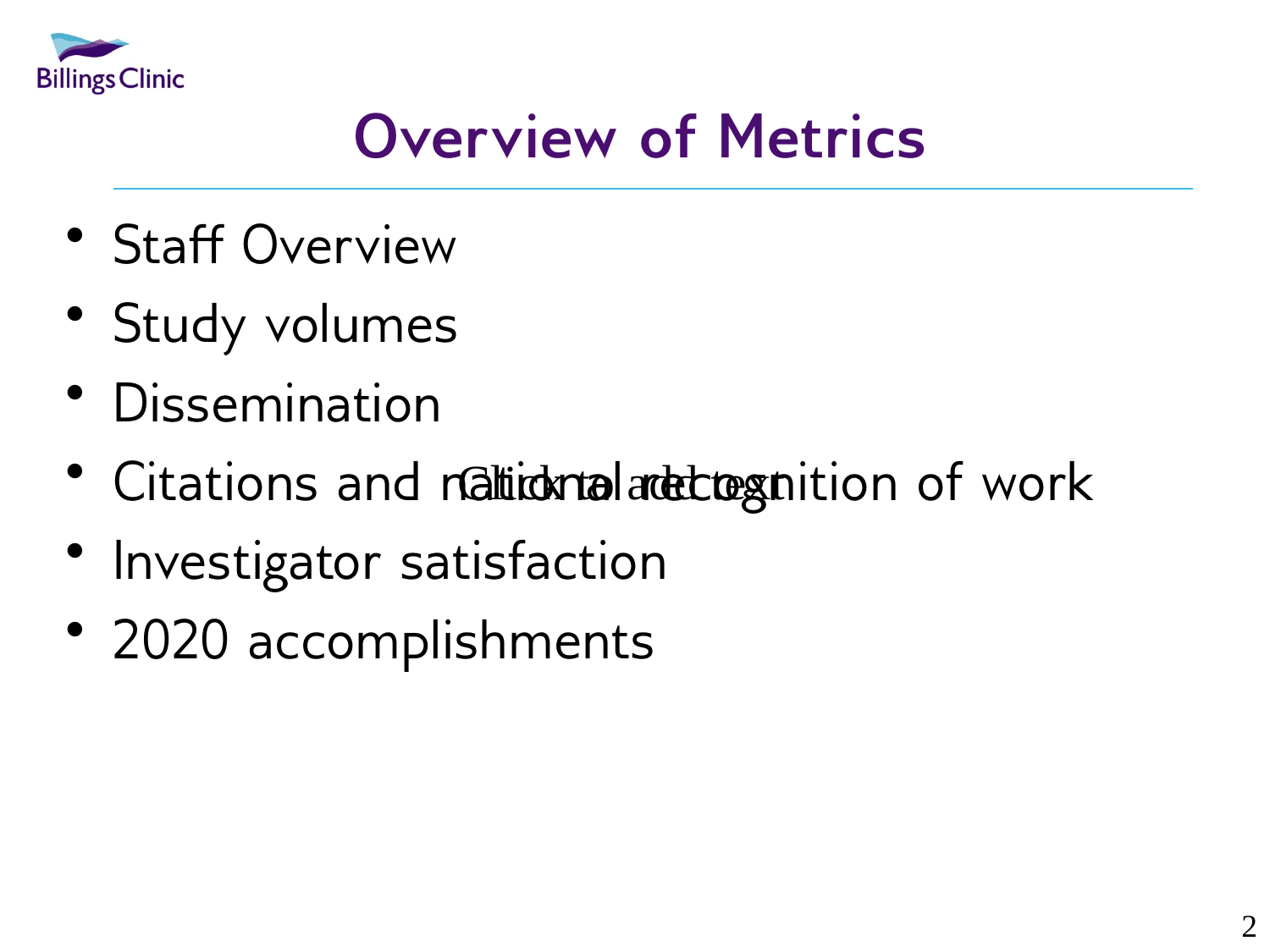

# Overview of Metrics
Staff Overview
Study volumes
Dissemination
Citations and national recognition of work
Investigator satisfaction
2020 accomplishments

Click to add text
2